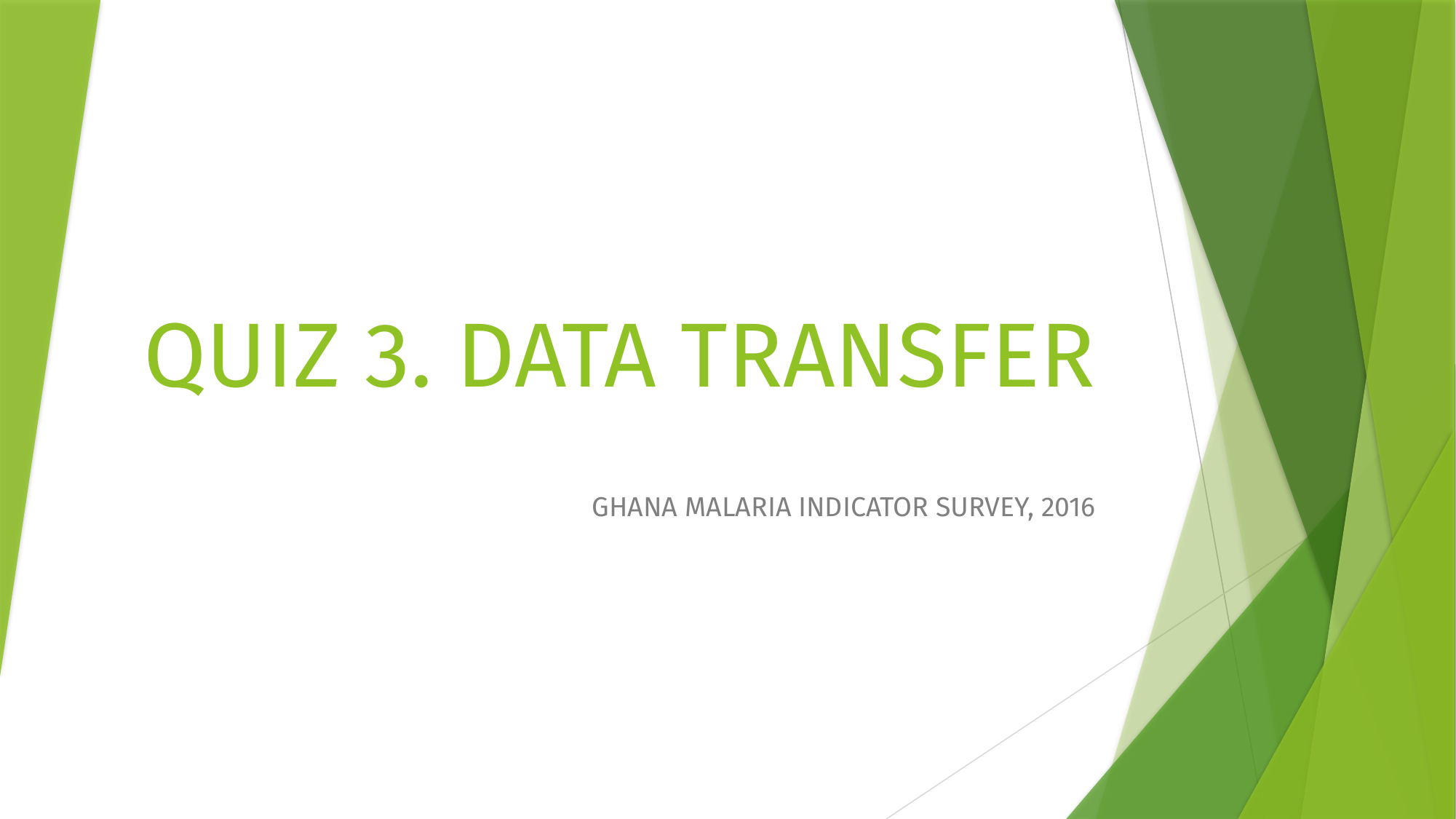

# QUIZ 3. DATA TRANSFER
GHANA MALARIA INDICATOR SURVEY, 2016